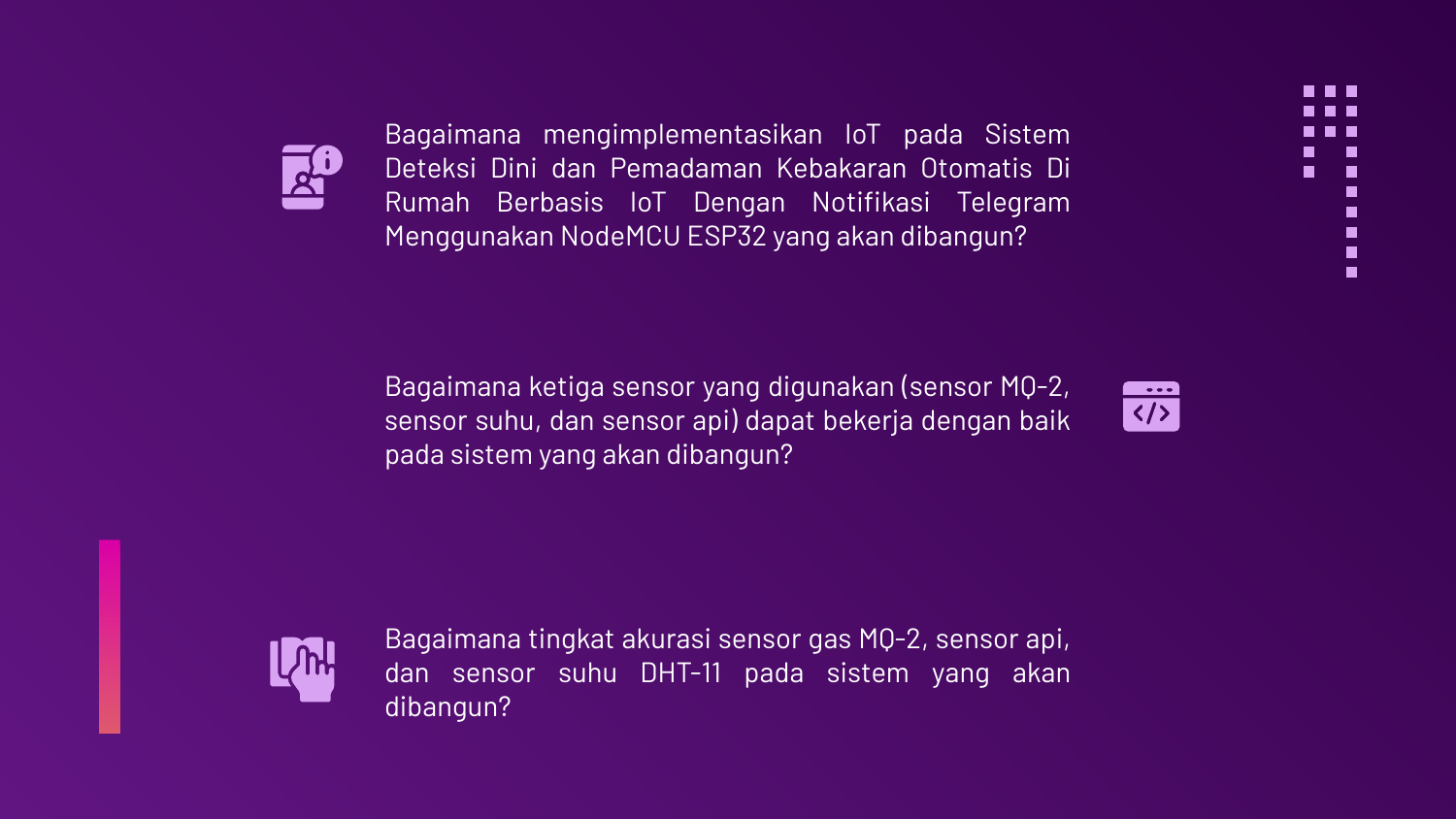

Bagaimana mengimplementasikan IoT pada Sistem Deteksi Dini dan Pemadaman Kebakaran Otomatis Di Rumah Berbasis IoT Dengan Notifikasi Telegram Menggunakan NodeMCU ESP32 yang akan dibangun?

Bagaimana ketiga sensor yang digunakan (sensor MQ-2, sensor suhu, dan sensor api) dapat bekerja dengan baik pada sistem yang akan dibangun?

Bagaimana tingkat akurasi sensor gas MQ-2, sensor api, dan sensor suhu DHT-11 pada sistem yang akan dibangun?